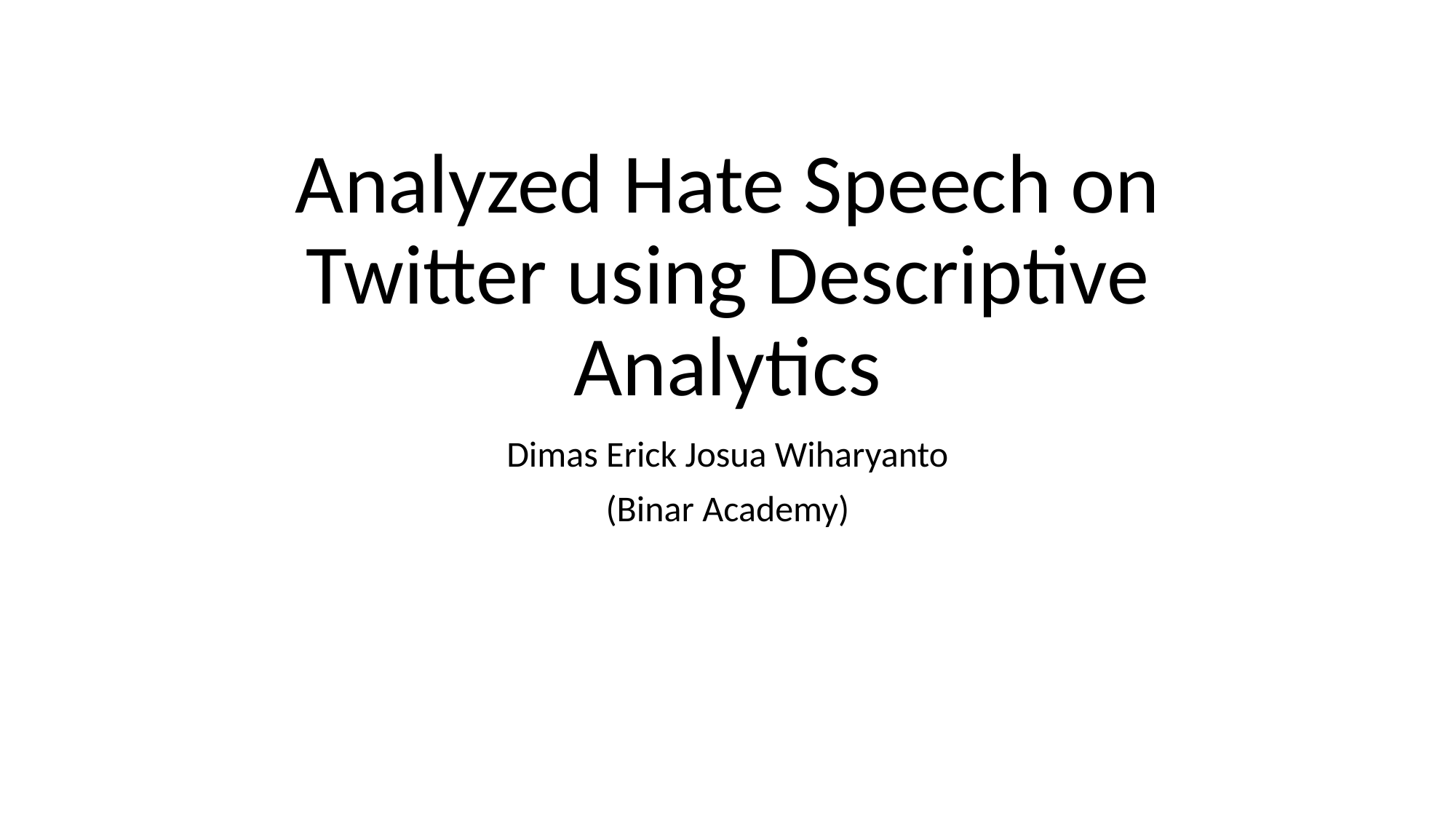

# Analyzed Hate Speech on Twitter using Descriptive Analytics
Dimas Erick Josua Wiharyanto
(Binar Academy)